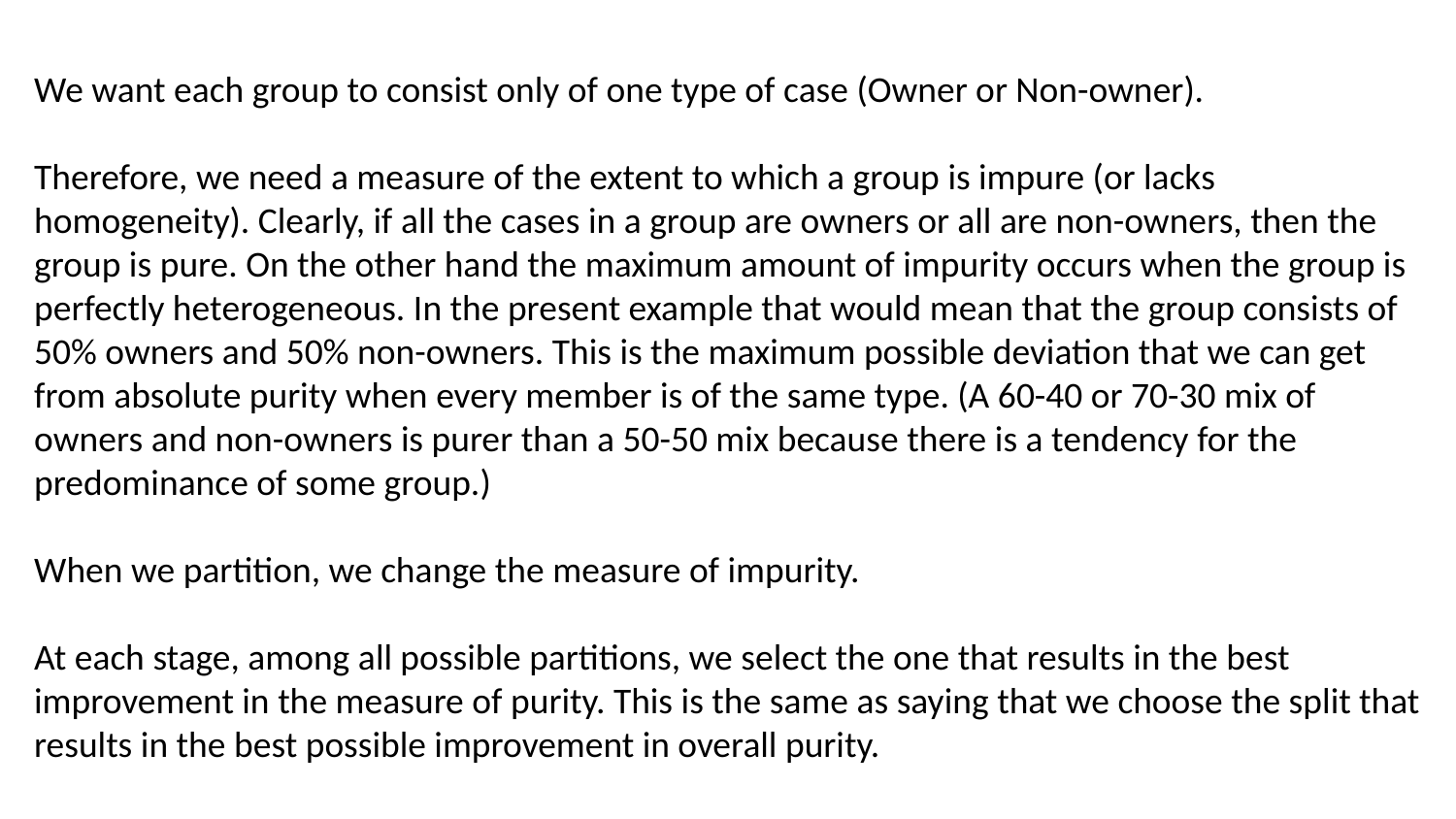

We want each group to consist only of one type of case (Owner or Non-owner).

Therefore, we need a measure of the extent to which a group is impure (or lacks homogeneity). Clearly, if all the cases in a group are owners or all are non-owners, then the group is pure. On the other hand the maximum amount of impurity occurs when the group is perfectly heterogeneous. In the present example that would mean that the group consists of 50% owners and 50% non-owners. This is the maximum possible deviation that we can get from absolute purity when every member is of the same type. (A 60-40 or 70-30 mix of owners and non-owners is purer than a 50-50 mix because there is a tendency for the predominance of some group.)

When we partition, we change the measure of impurity.

At each stage, among all possible partitions, we select the one that results in the best improvement in the measure of purity. This is the same as saying that we choose the split that results in the best possible improvement in overall purity.